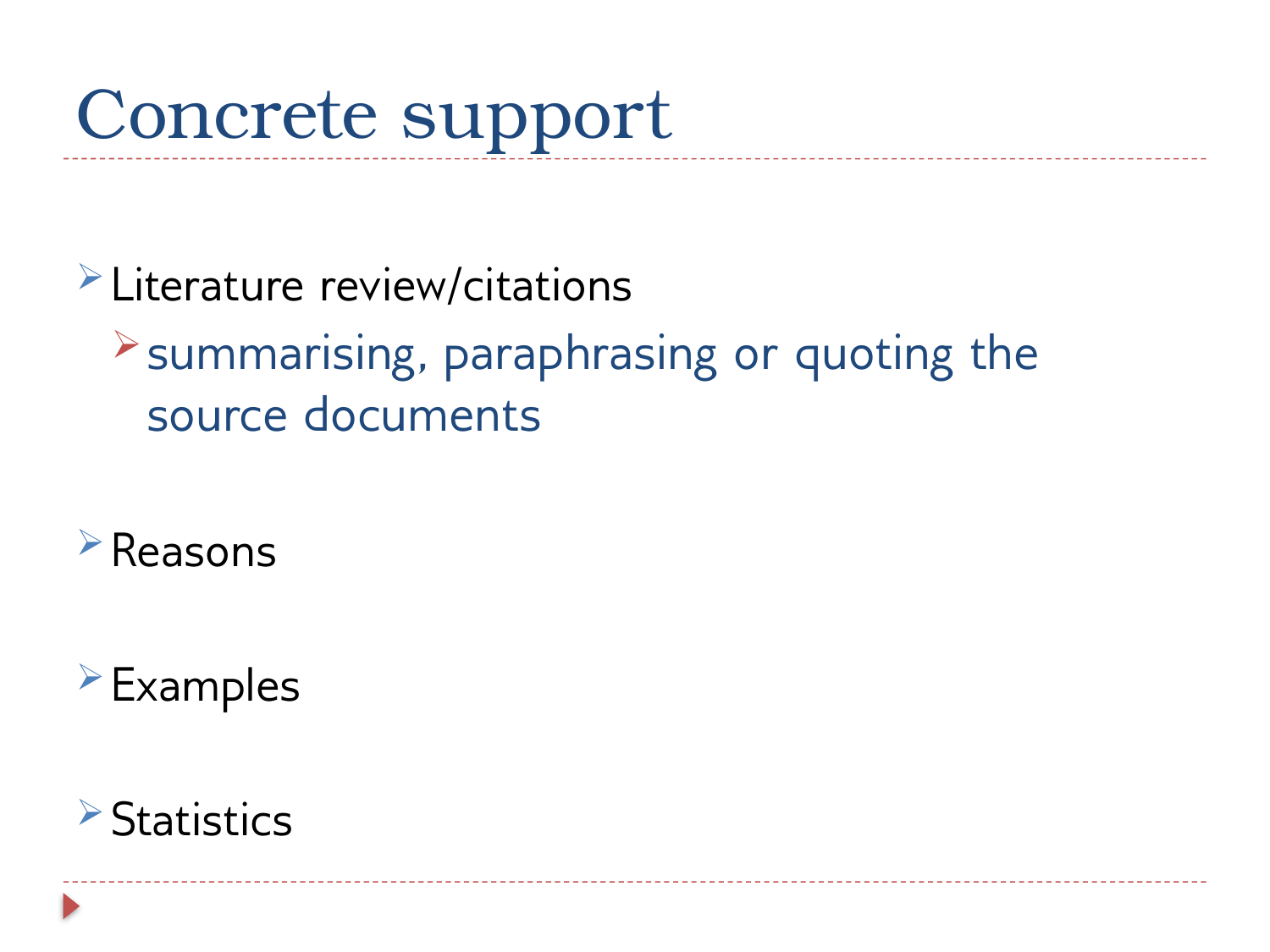

# Concrete support
Literature review/citations
summarising, paraphrasing or quoting the source documents

Reasons

Examples

Statistics